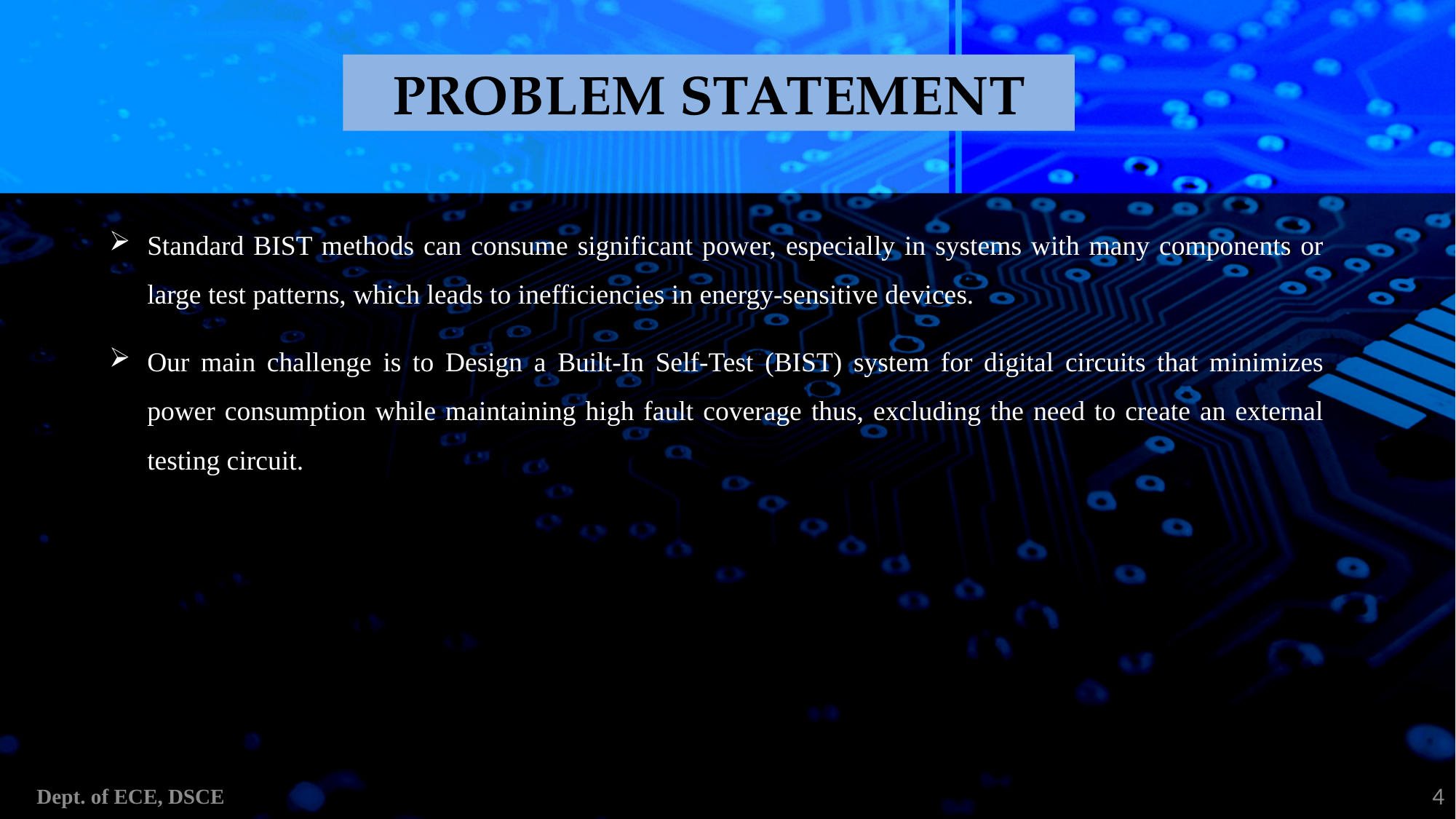

PROBLEM STATEMENT
Standard BIST methods can consume significant power, especially in systems with many components or large test patterns, which leads to inefficiencies in energy-sensitive devices.
Our main challenge is to Design a Built-In Self-Test (BIST) system for digital circuits that minimizes power consumption while maintaining high fault coverage thus, excluding the need to create an external testing circuit.

4
Dept. of ECE, DSCE